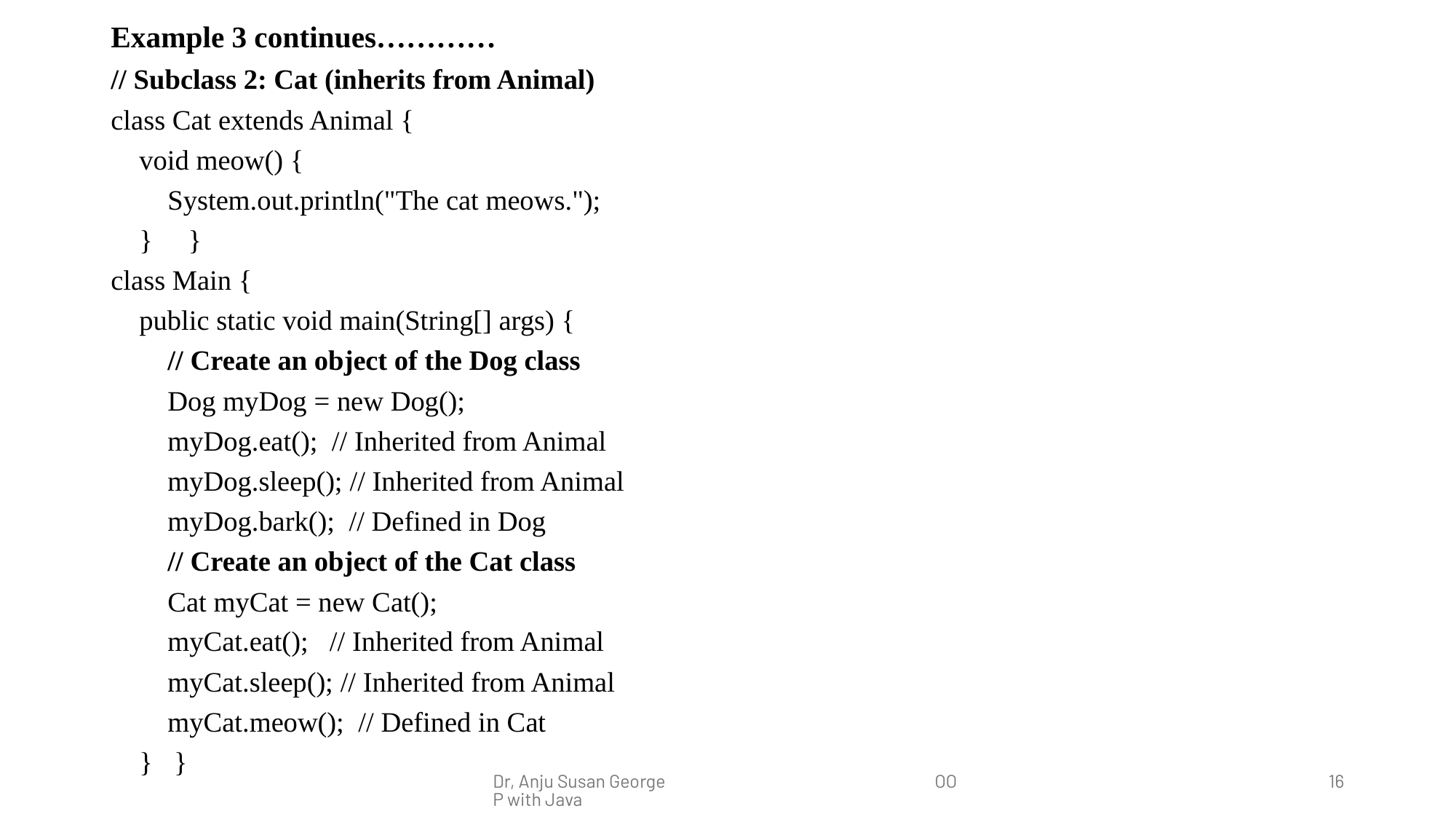

# Example 3 continues…………
// Subclass 2: Cat (inherits from Animal)
class Cat extends Animal {
    void meow() {
        System.out.println("The cat meows.");
    }     }
class Main {
    public static void main(String[] args) {
        // Create an object of the Dog class
        Dog myDog = new Dog();
        myDog.eat();  // Inherited from Animal
        myDog.sleep(); // Inherited from Animal
        myDog.bark();  // Defined in Dog
        // Create an object of the Cat class
        Cat myCat = new Cat();
        myCat.eat();   // Inherited from Animal
        myCat.sleep(); // Inherited from Animal
        myCat.meow();  // Defined in Cat
    }   }
Dr, Anju Susan George                                                                          OOP with Java
16